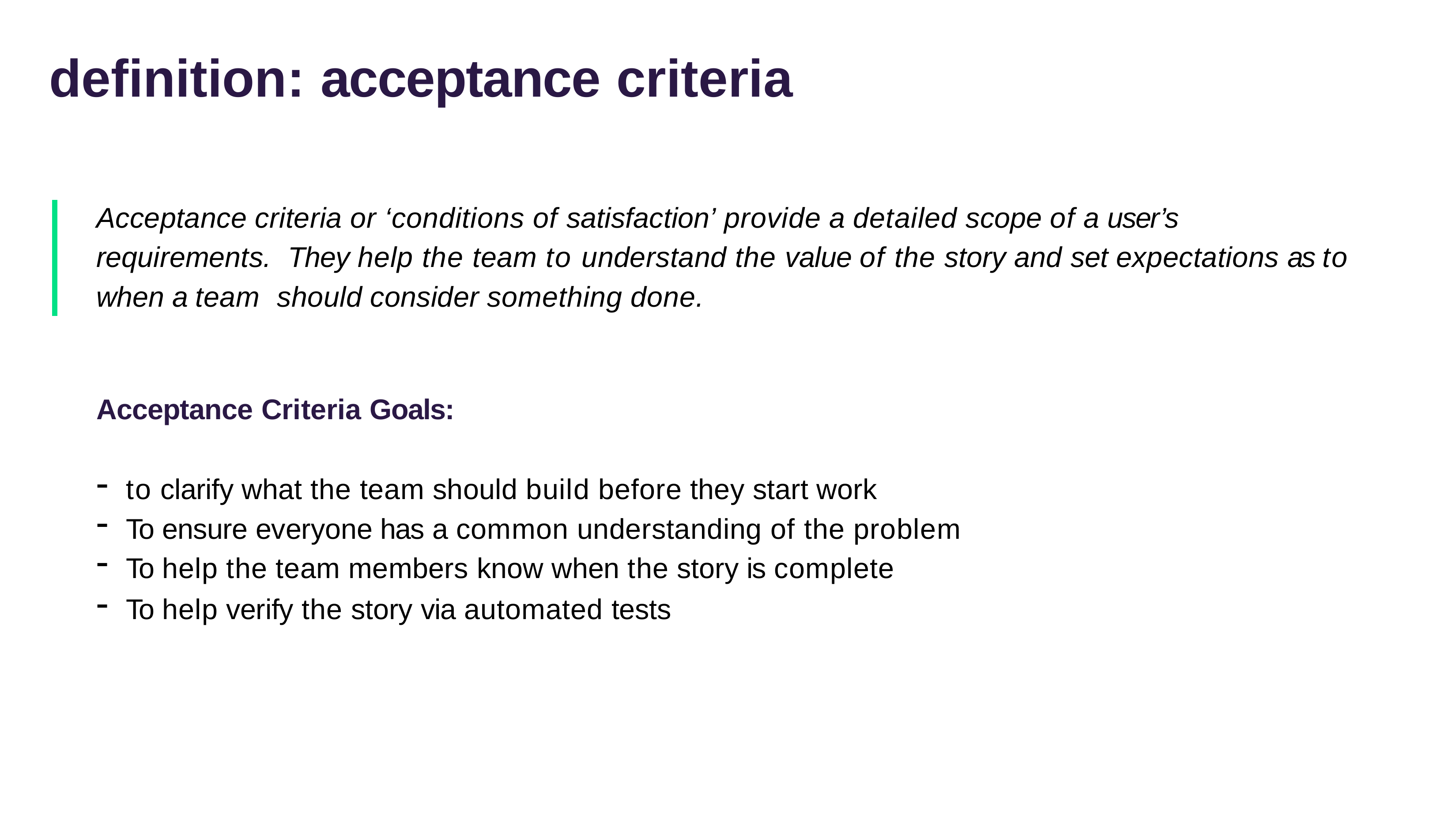

# definition: acceptance criteria
Acceptance criteria or ‘conditions of satisfaction’ provide a detailed scope of a user’s requirements.  They help the team to understand the value of the story and set expectations as to when a team  should consider something done.

Acceptance Criteria Goals:

to clarify what the team should build before they start work
To ensure everyone has a common understanding of the problem
To help the team members know when the story is complete
To help verify the story via automated tests